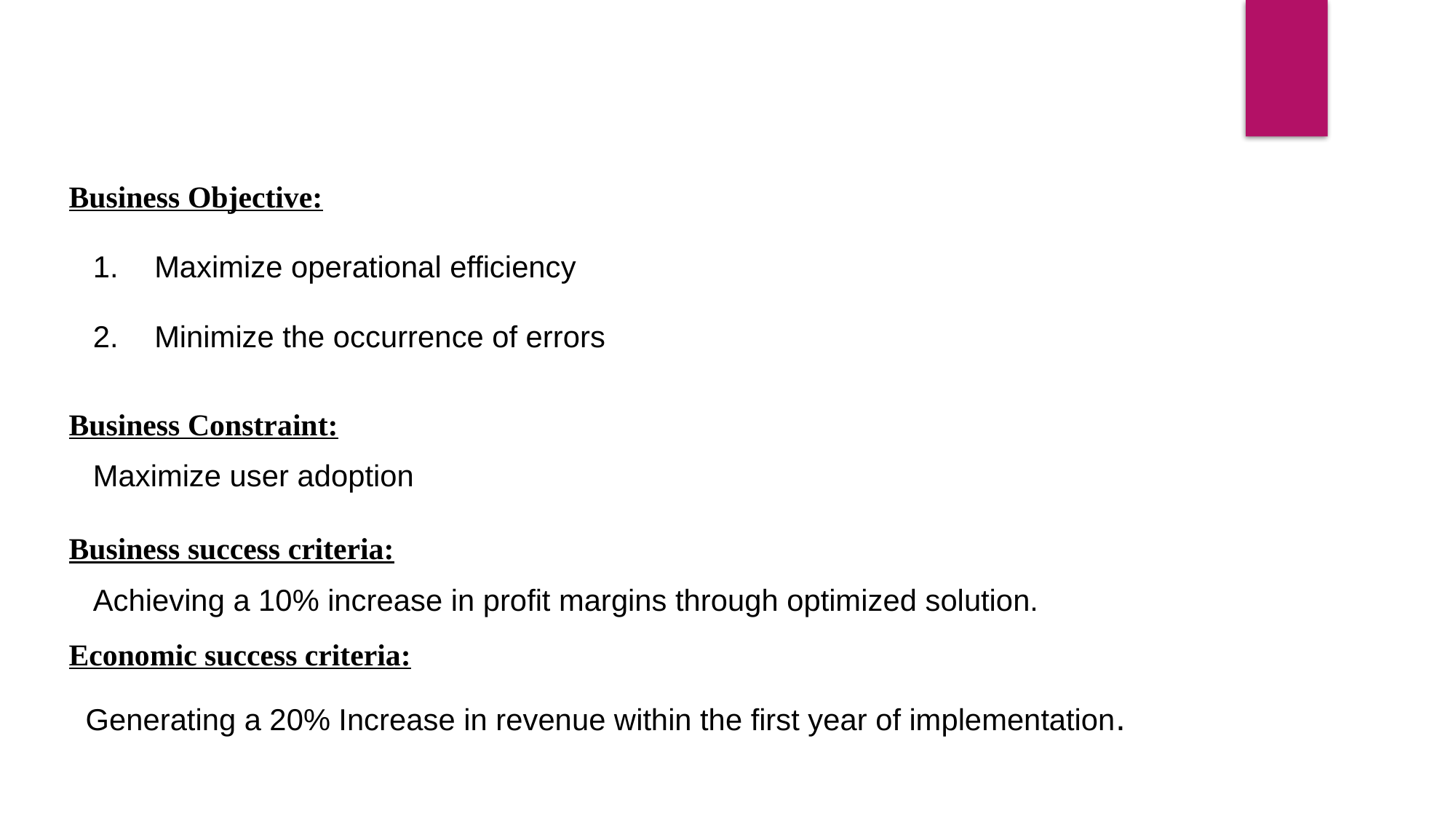

Business Objective:
Maximize operational efficiency
Minimize the occurrence of errors

Business Constraint:
Maximize user adoption

Business success criteria:
Achieving a 10% increase in profit margins through optimized solution.
Economic success criteria:
  Generating a 20% Increase in revenue within the first year of implementation.